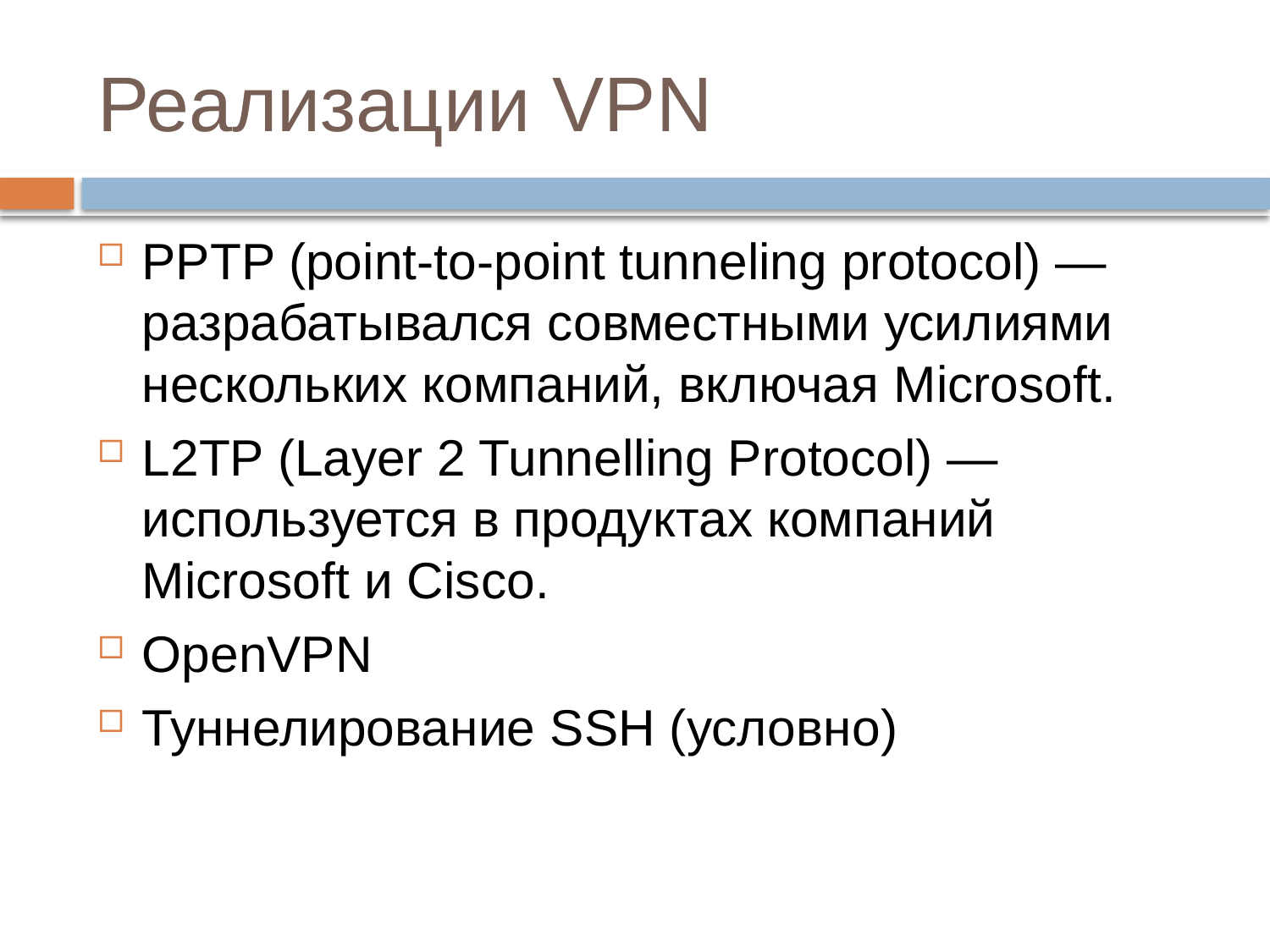

# Реализации VPN
PPTP (point-to-point tunneling protocol) — разрабатывался совместными усилиями нескольких компаний, включая Microsoft.
L2TP (Layer 2 Tunnelling Protocol) — используется в продуктах компаний Microsoft и Cisco.
OpenVPN
Туннелирование SSH (условно)